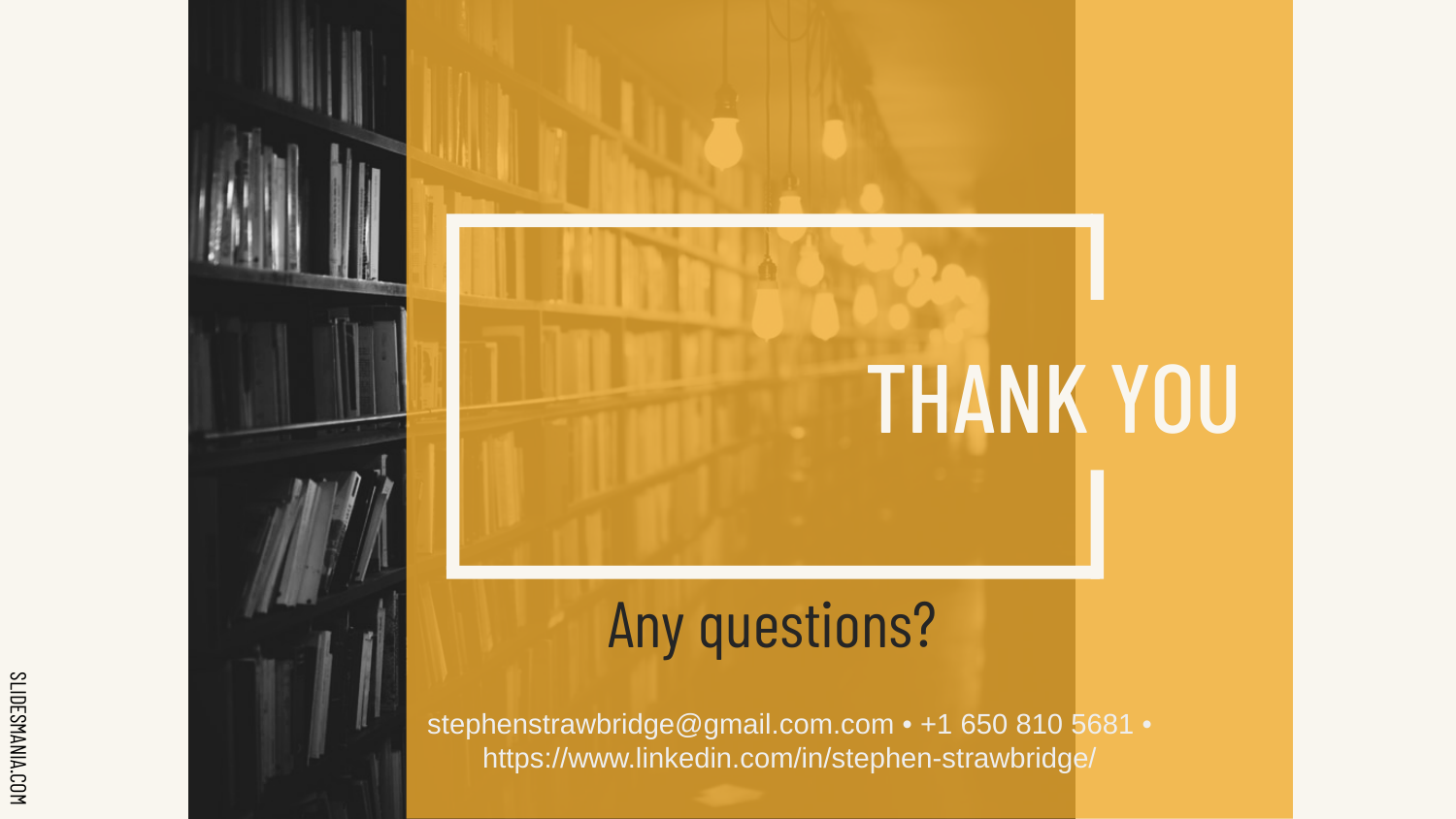

# THANK YOU
Any questions?
stephenstrawbridge@gmail.com.com • +1 650 810 5681 • https://www.linkedin.com/in/stephen-strawbridge/